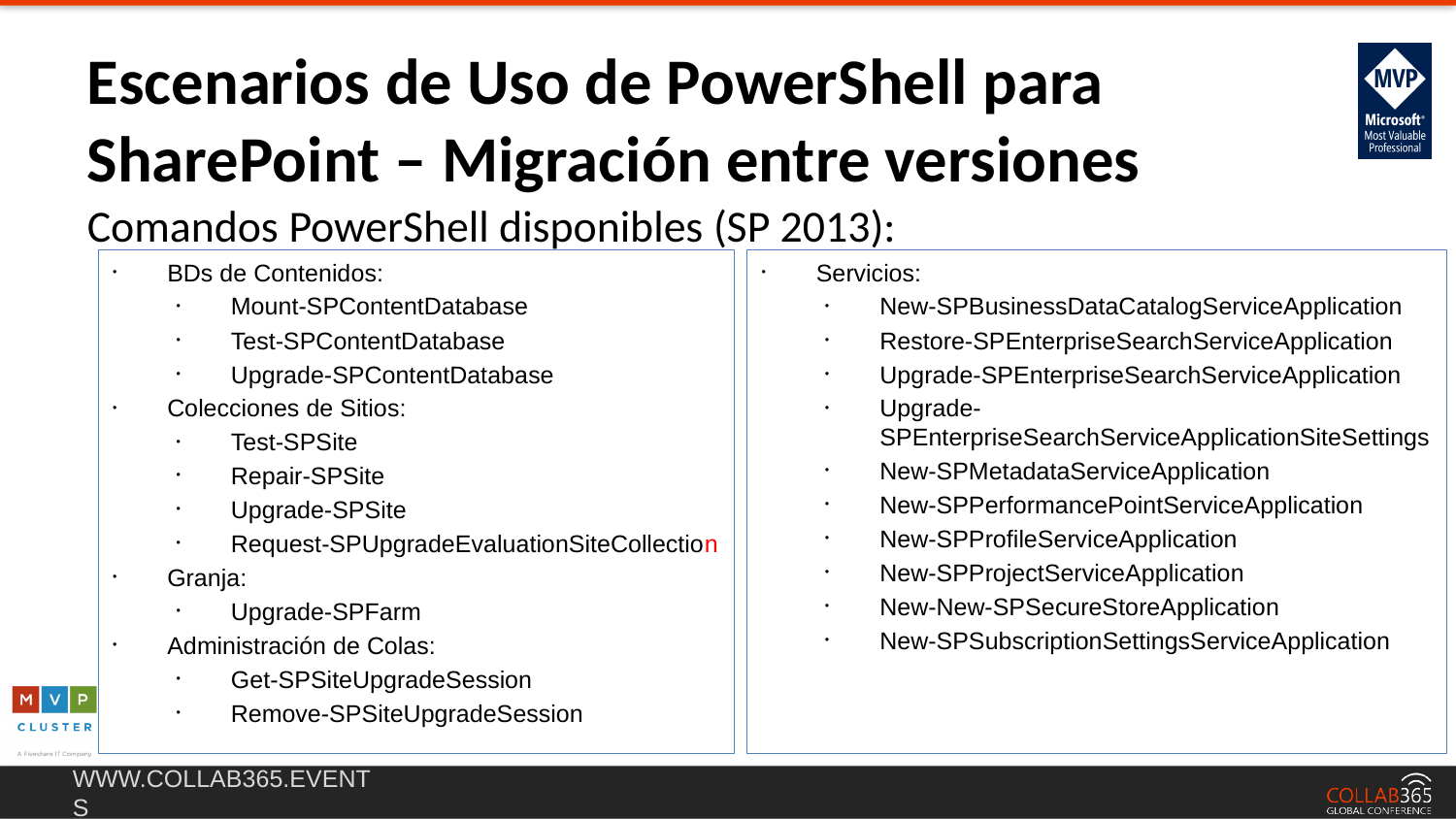

Escenarios de Uso de PowerShell para SharePoint – Migración entre versiones
Comandos PowerShell disponibles (SP 2013):

BDs de Contenidos:
Mount-SPContentDatabase
Test-SPContentDatabase
Upgrade-SPContentDatabase
Colecciones de Sitios:
Test-SPSite
Repair-SPSite
Upgrade-SPSite
Request-SPUpgradeEvaluationSiteCollection
Granja:
Upgrade-SPFarm
Administración de Colas:
Get-SPSiteUpgradeSession
Remove-SPSiteUpgradeSession
Servicios:
New-SPBusinessDataCatalogServiceApplication
Restore-SPEnterpriseSearchServiceApplication
Upgrade-SPEnterpriseSearchServiceApplication
Upgrade-SPEnterpriseSearchServiceApplicationSiteSettings
New-SPMetadataServiceApplication
New-SPPerformancePointServiceApplication
New-SPProfileServiceApplication
New-SPProjectServiceApplication
New-New-SPSecureStoreApplication
New-SPSubscriptionSettingsServiceApplication